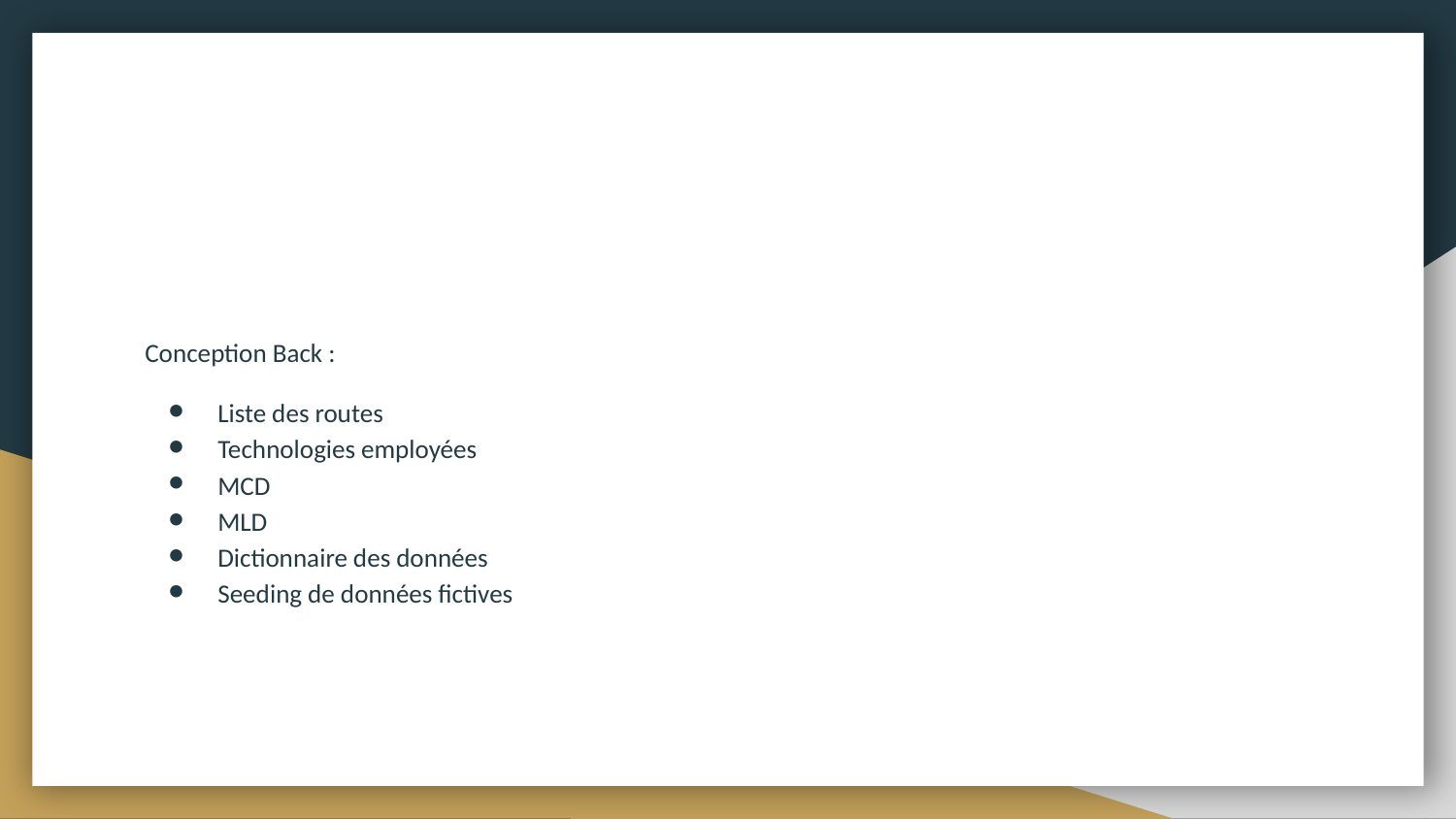

#
Conception Back :
Liste des routes
Technologies employées
MCD
MLD
Dictionnaire des données
Seeding de données fictives